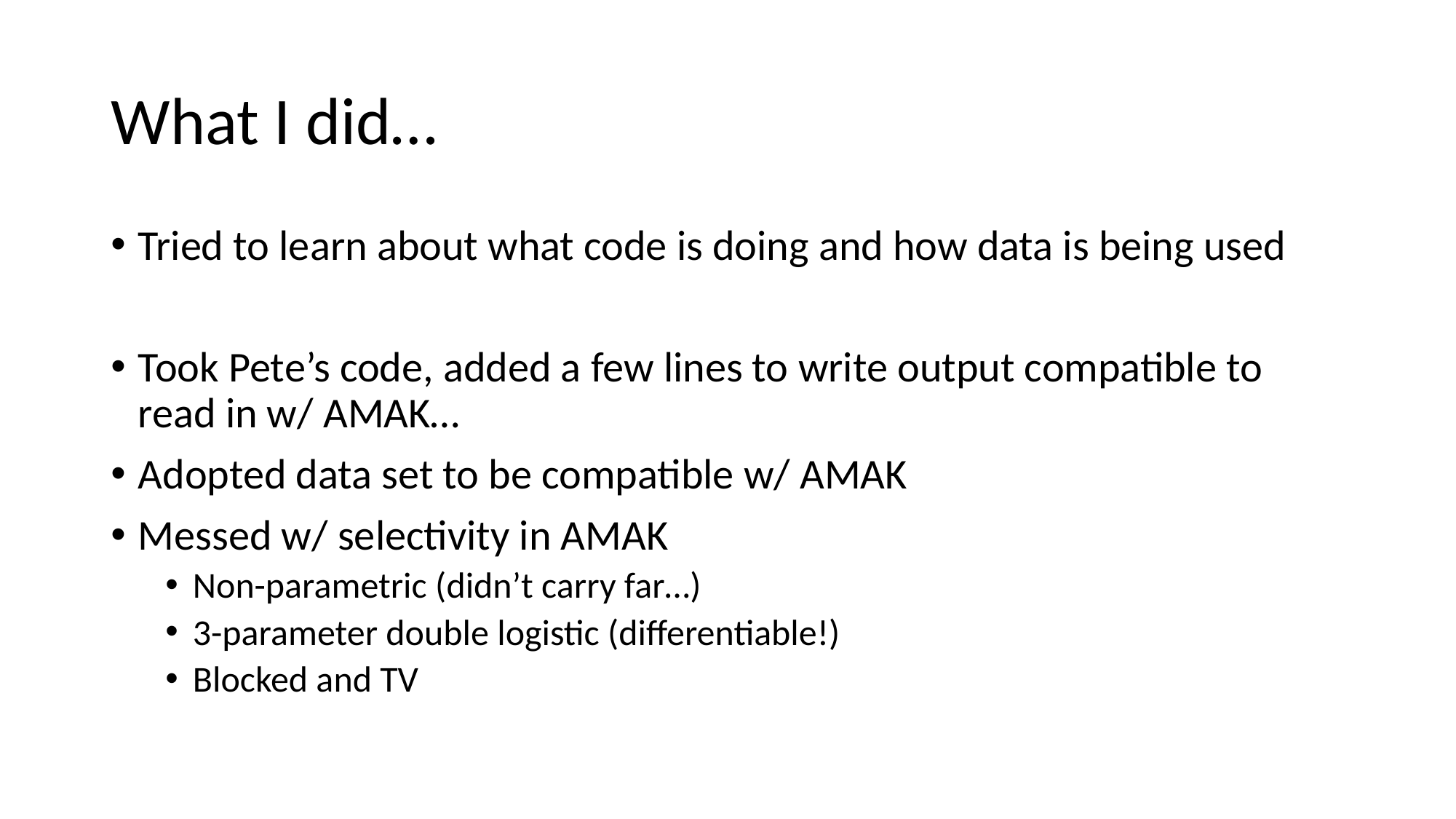

# What I did…
Tried to learn about what code is doing and how data is being used

Took Pete’s code, added a few lines to write output compatible to read in w/ AMAK…
Adopted data set to be compatible w/ AMAK
Messed w/ selectivity in AMAK
Non-parametric (didn’t carry far…)
3-parameter double logistic (differentiable!)
Blocked and TV